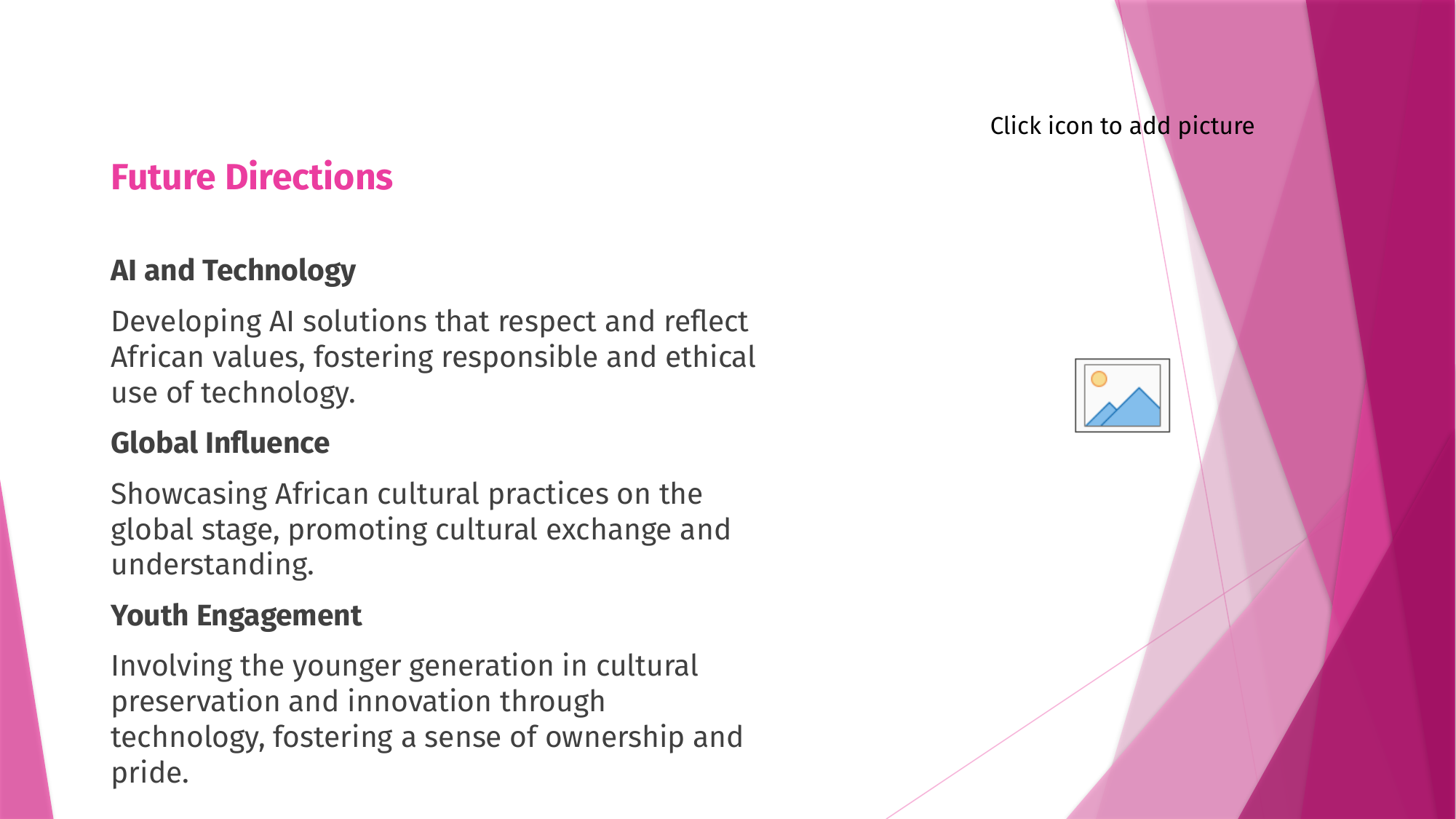

# Future Directions

AI and Technology
Developing AI solutions that respect and reflect African values, fostering responsible and ethical use of technology.
Global Influence
Showcasing African cultural practices on the global stage, promoting cultural exchange and understanding.
Youth Engagement
Involving the younger generation in cultural preservation and innovation through technology, fostering a sense of ownership and pride.